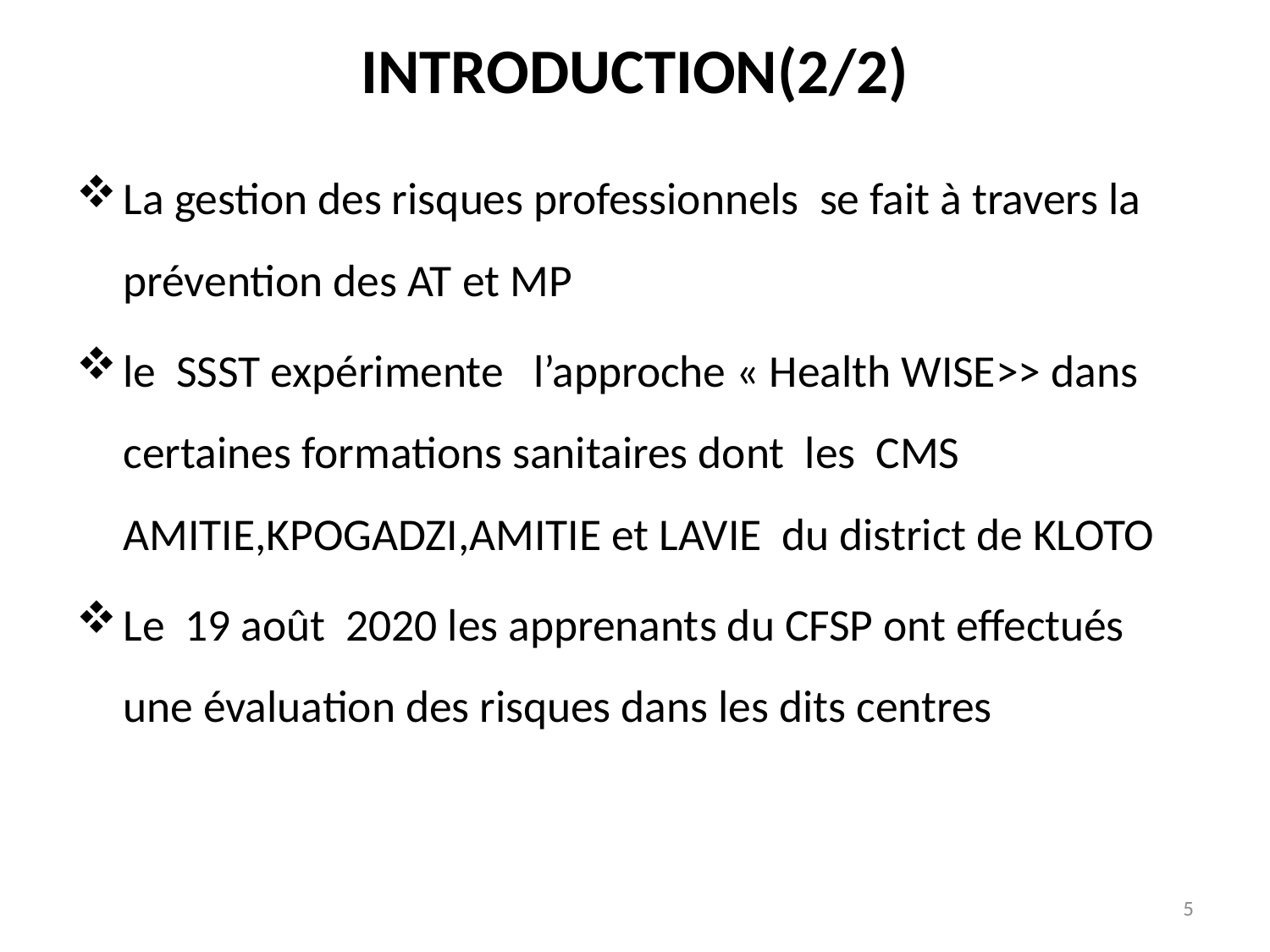

# INTRODUCTION(2/2)
La gestion des risques professionnels  se fait à travers la prévention des AT et MP
le  SSST expérimente   l’approche « Health WISE>> dans certaines formations sanitaires dont  les  CMS AMITIE,KPOGADZI,AMITIE et LAVIE  du district de KLOTO
Le  19 août  2020 les apprenants du CFSP ont effectués une évaluation des risques dans les dits centres
5